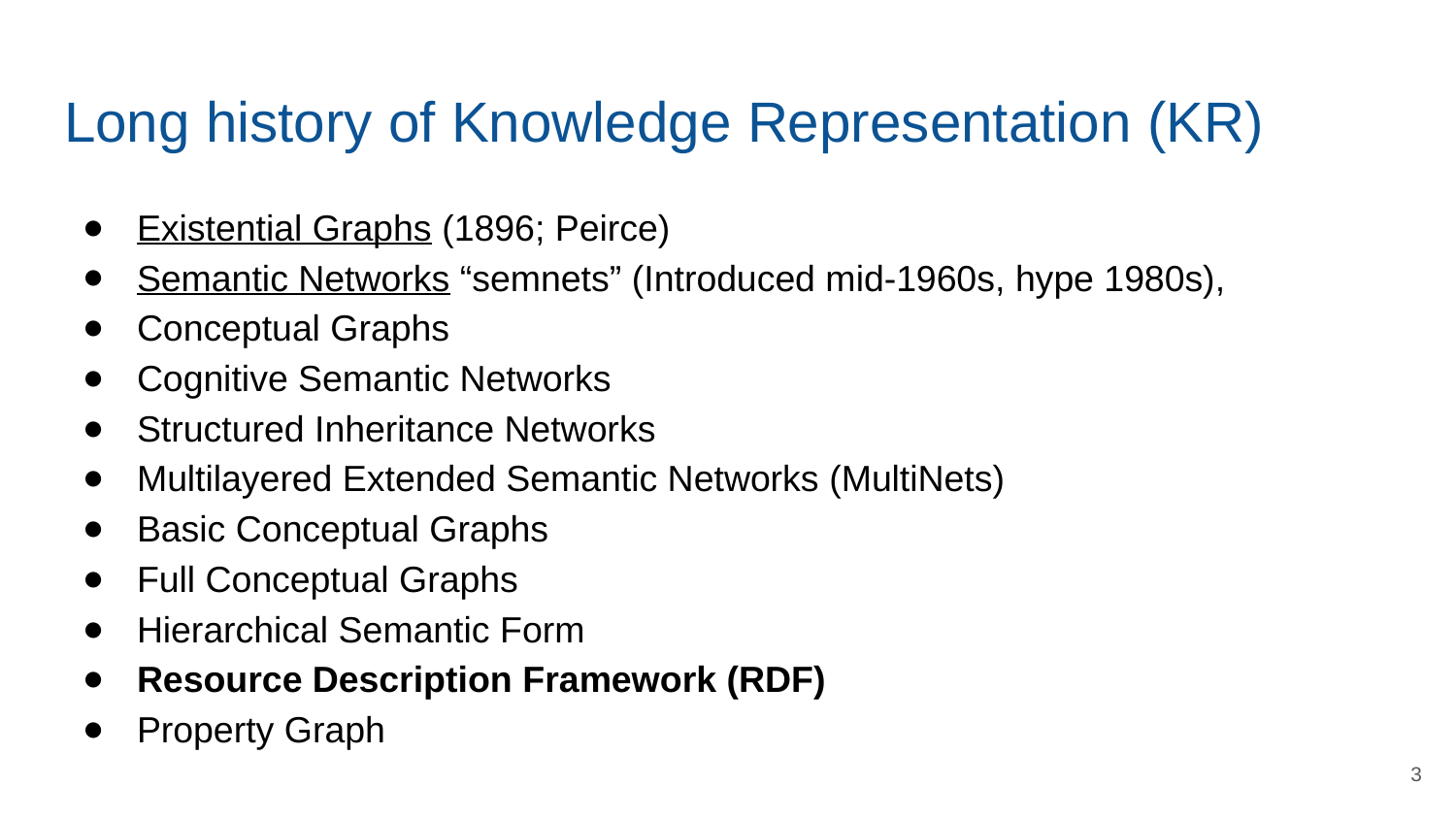

# Long history of Knowledge Representation (KR)
Existential Graphs (1896; Peirce)
Semantic Networks “semnets” (Introduced mid-1960s, hype 1980s),
Conceptual Graphs
Cognitive Semantic Networks
Structured Inheritance Networks
Multilayered Extended Semantic Networks (MultiNets)
Basic Conceptual Graphs
Full Conceptual Graphs
Hierarchical Semantic Form
Resource Description Framework (RDF)
Property Graph
3